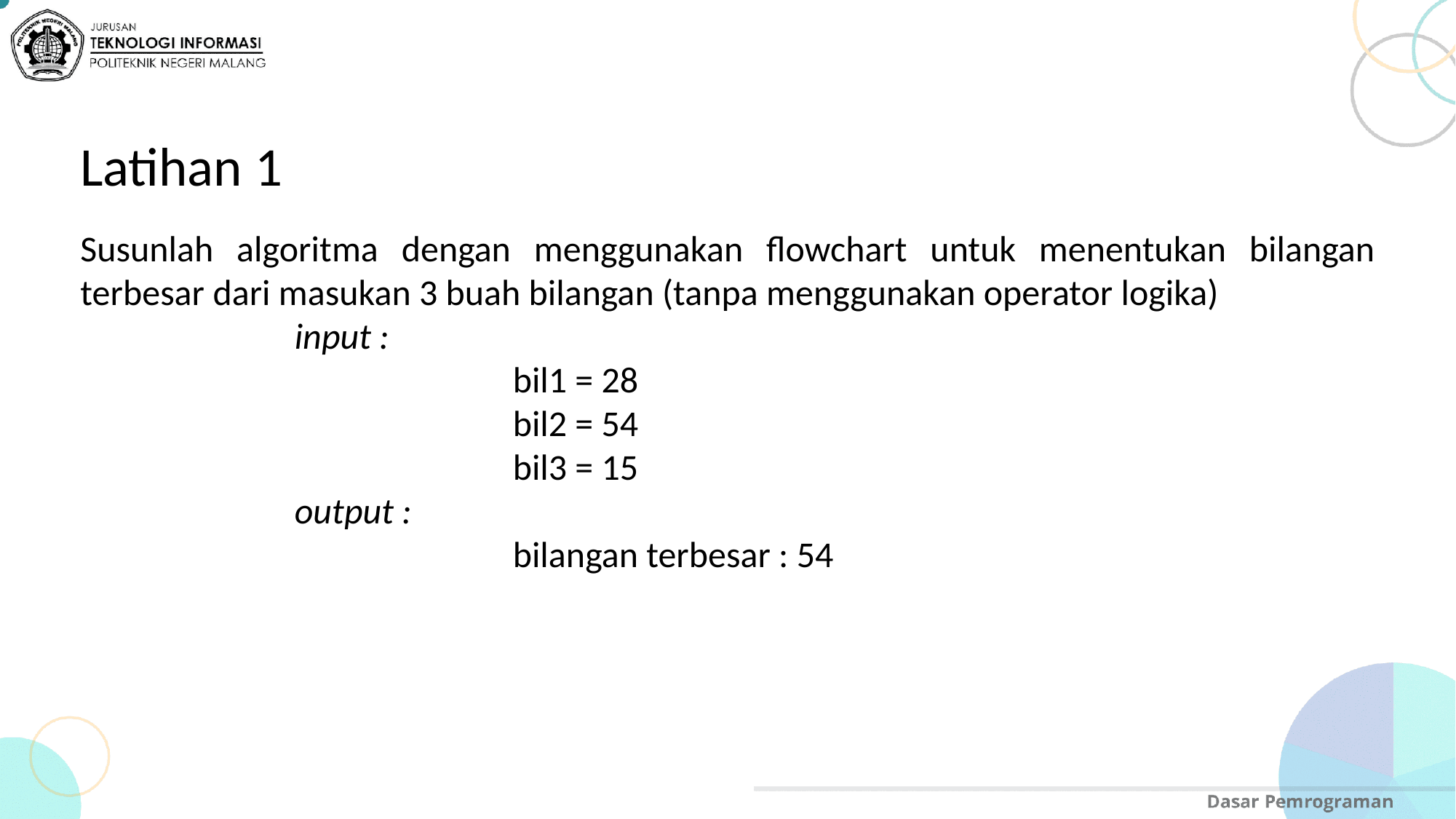

Latihan 1
Susunlah algoritma dengan menggunakan flowchart untuk menentukan bilangan terbesar dari masukan 3 buah bilangan (tanpa menggunakan operator logika)
	input :
			bil1 = 28
			bil2 = 54
			bil3 = 15
	output :
			bilangan terbesar : 54